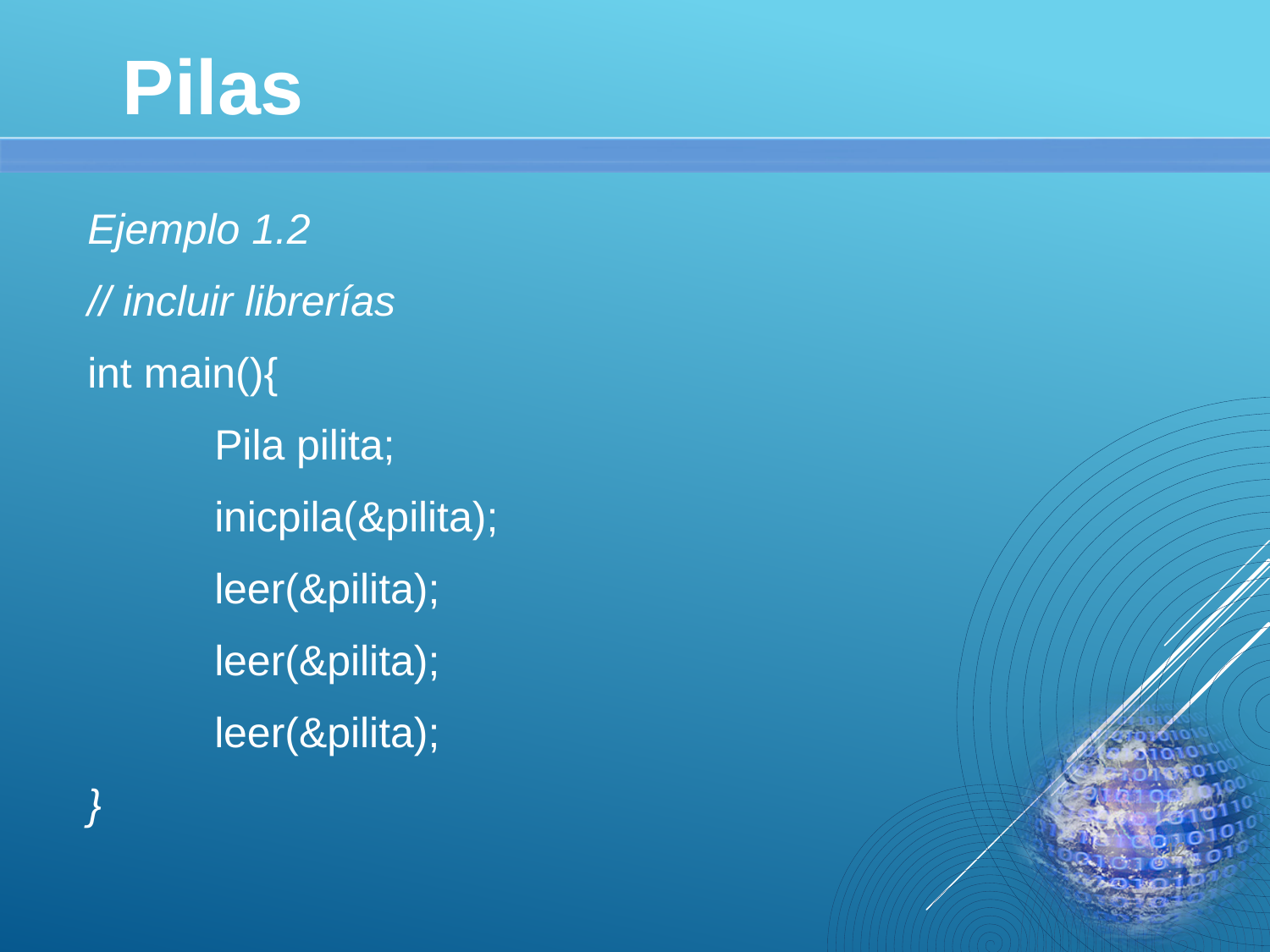

Pilas
Ejemplo 1.2
// incluir librerías
int main(){
	Pila pilita;
	inicpila(&pilita);
	leer(&pilita);
	leer(&pilita);
	leer(&pilita);
}

12